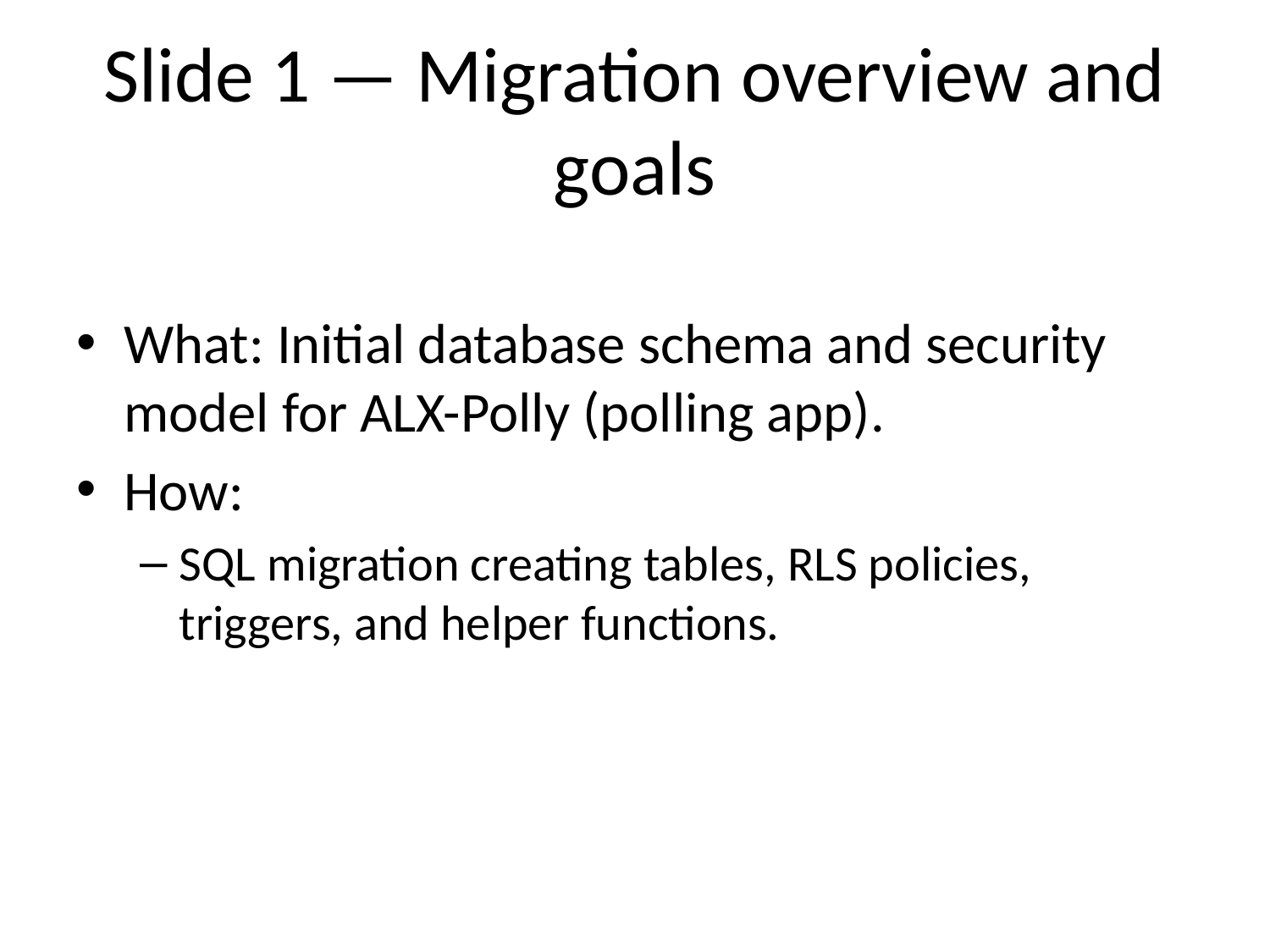

# Slide 1 — Migration overview and goals

What: Initial database schema and security model for ALX-Polly (polling app).
How:
SQL migration creating tables, RLS policies, triggers, and helper functions.